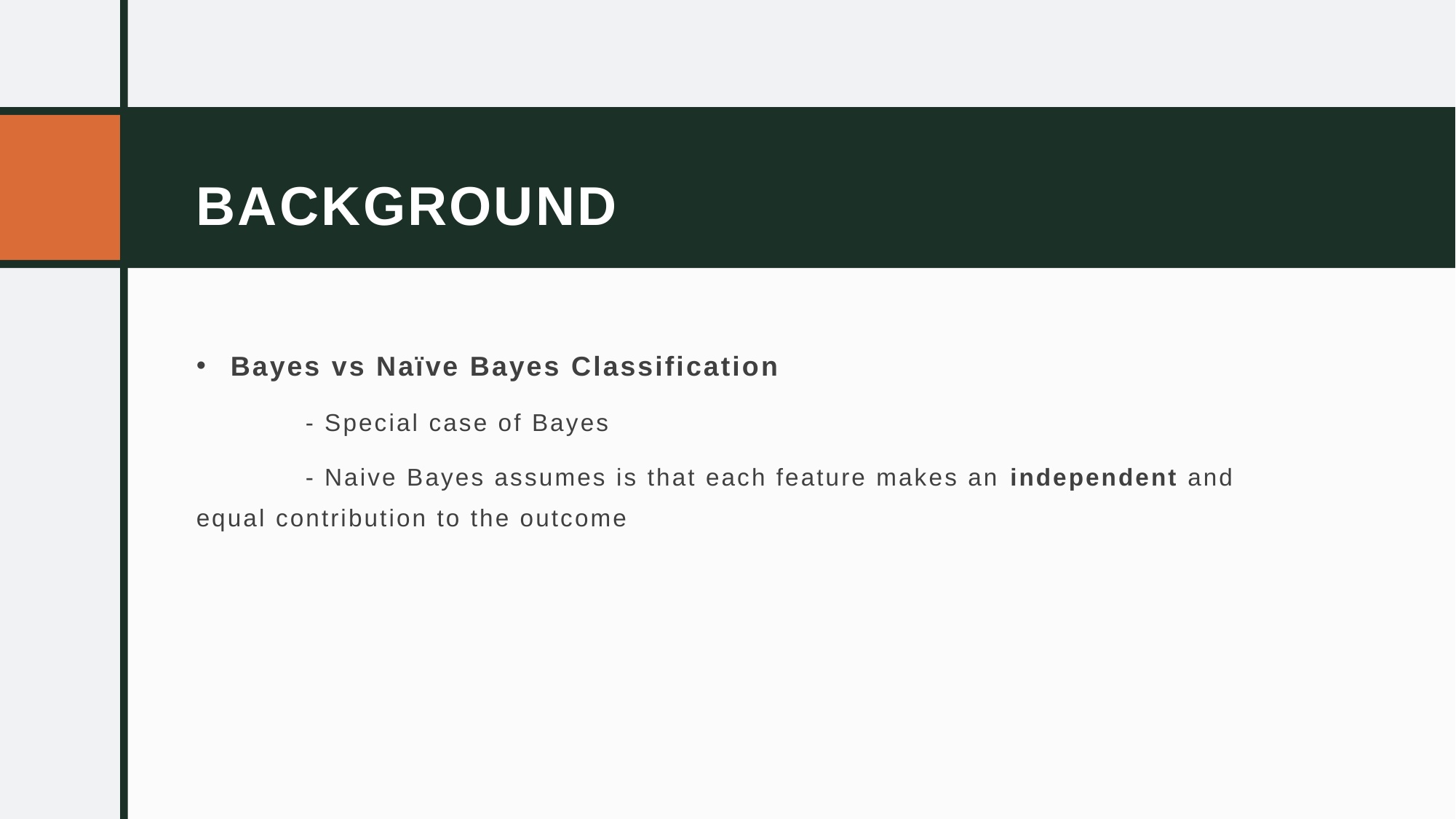

# BACKGROUND

Bayes vs Naïve Bayes Classification
	- Special case of Bayes
	- Naive Bayes assumes is that each feature makes an independent and 	  equal contribution to the outcome